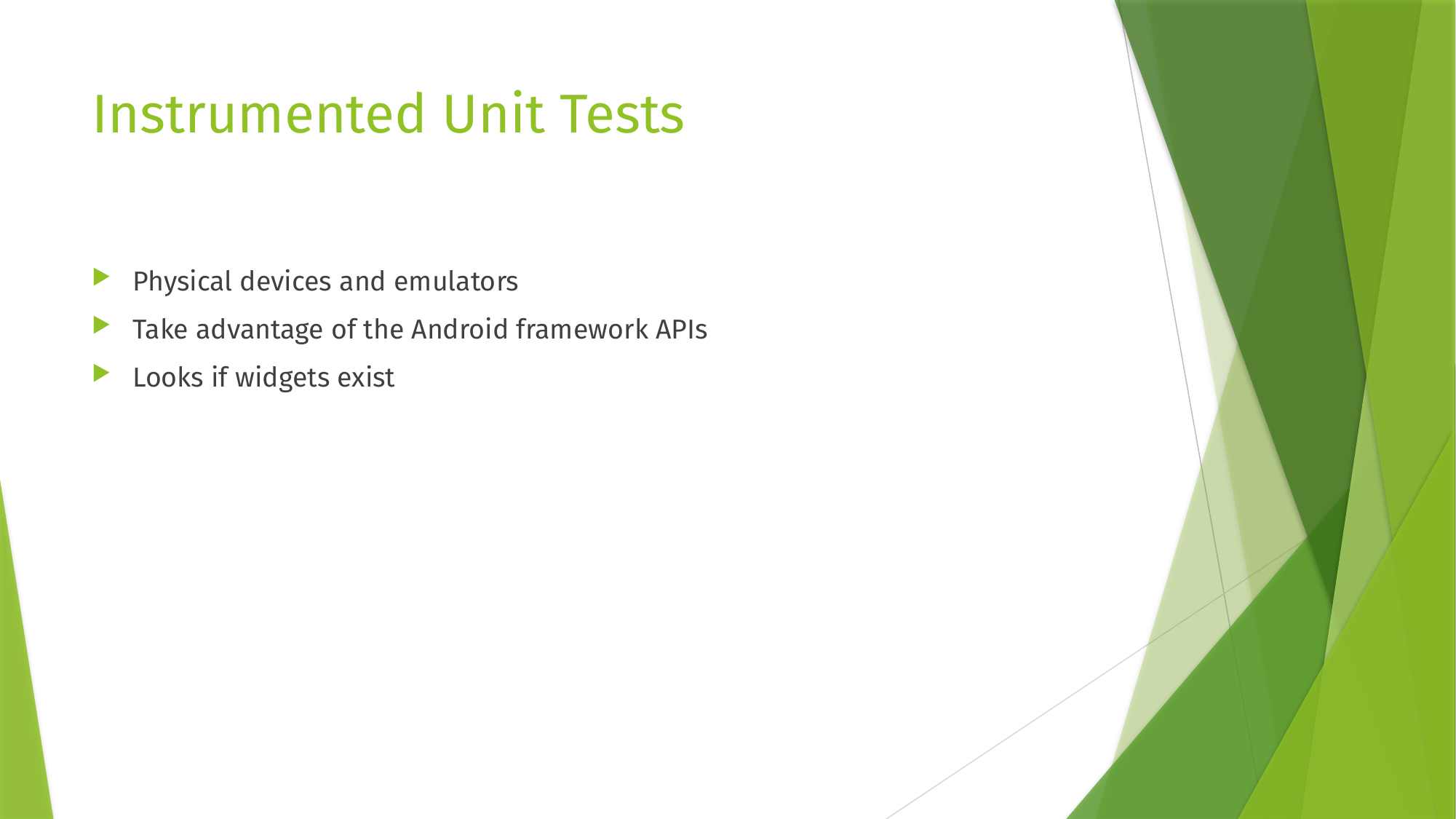

# Instrumented Unit Tests
Physical devices and emulators
Take advantage of the Android framework APIs
Looks if widgets exist